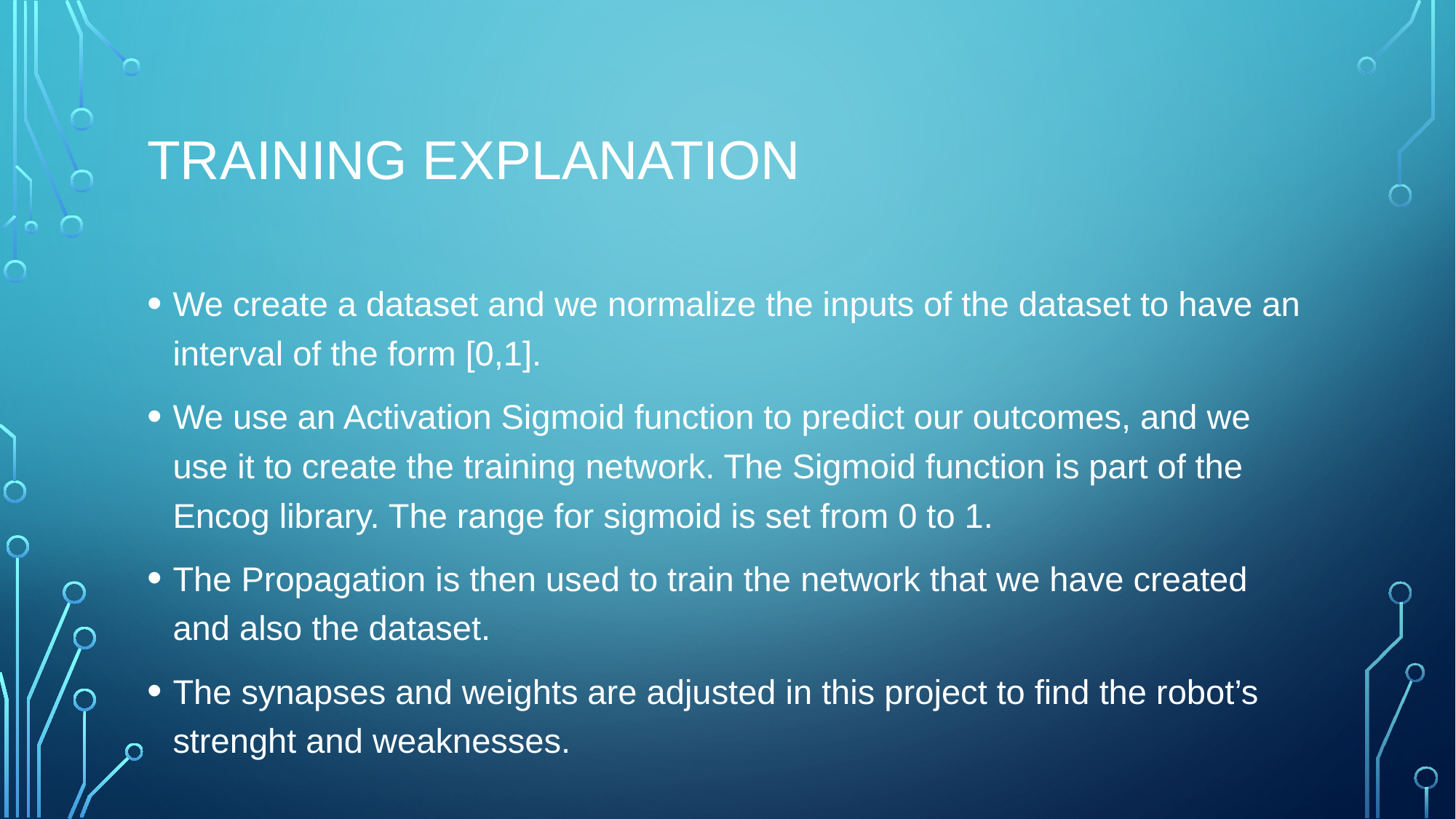

# Training explanation
We create a dataset and we normalize the inputs of the dataset to have an interval of the form [0,1].
We use an Activation Sigmoid function to predict our outcomes, and we use it to create the training network. The Sigmoid function is part of the Encog library. The range for sigmoid is set from 0 to 1.
The Propagation is then used to train the network that we have created and also the dataset.
The synapses and weights are adjusted in this project to find the robot’s strenght and weaknesses.